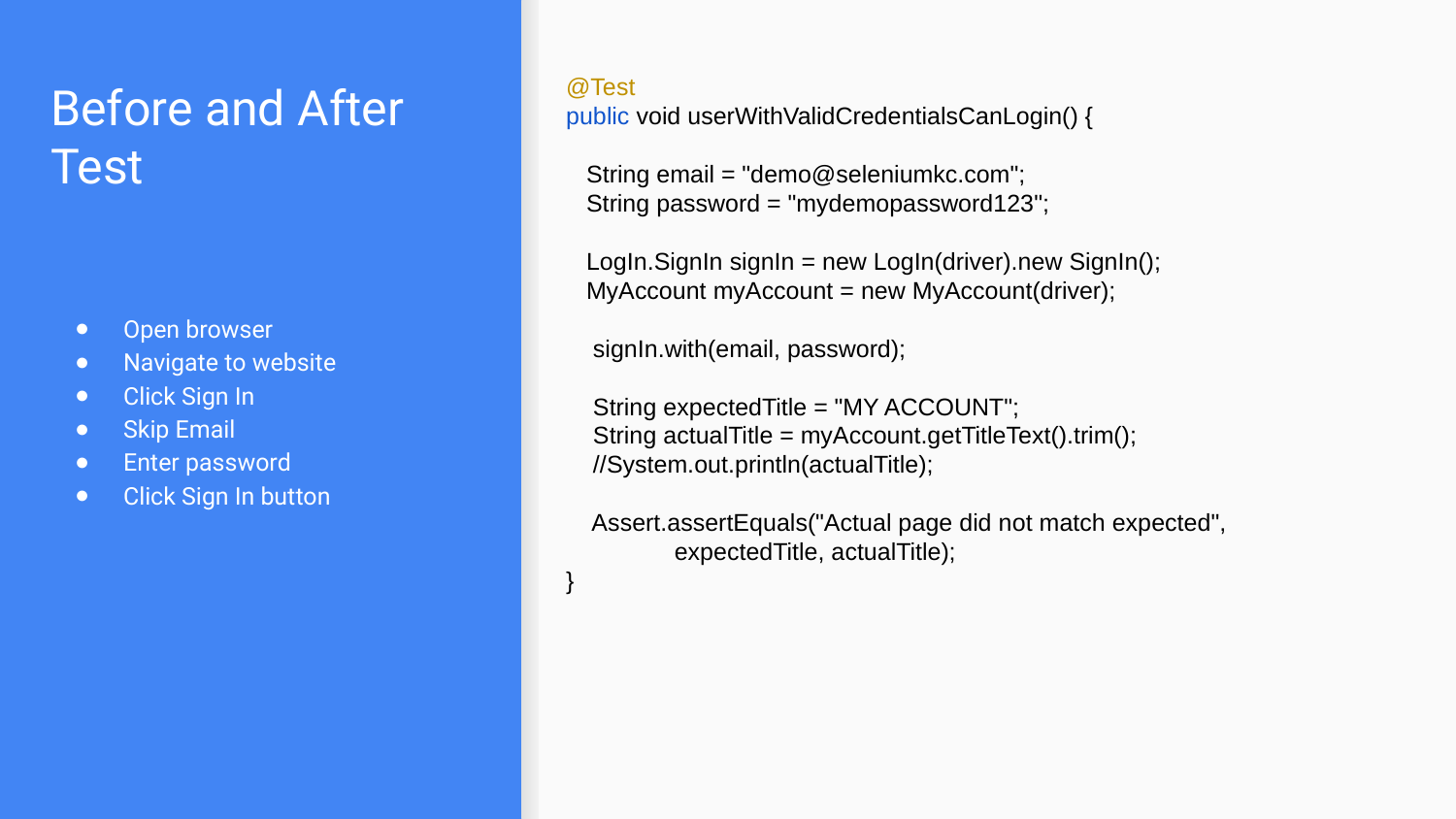

# Before and After
Test
@Test
public void userWithValidCredentialsCanLogin() {

   String email = "demo@seleniumkc.com";
   String password = "mydemopassword123";
   LogIn.SignIn signIn = new LogIn(driver).new SignIn();
   MyAccount myAccount = new MyAccount(driver);
    signIn.with(email, password);
    String expectedTitle = "MY ACCOUNT";
    String actualTitle = myAccount.getTitleText().trim();
    //System.out.println(actualTitle);
    Assert.assertEquals("Actual page did not match expected",
                expectedTitle, actualTitle);
}

Open browser
Navigate to website
Click Sign In
Skip Email
Enter password
Click Sign In button